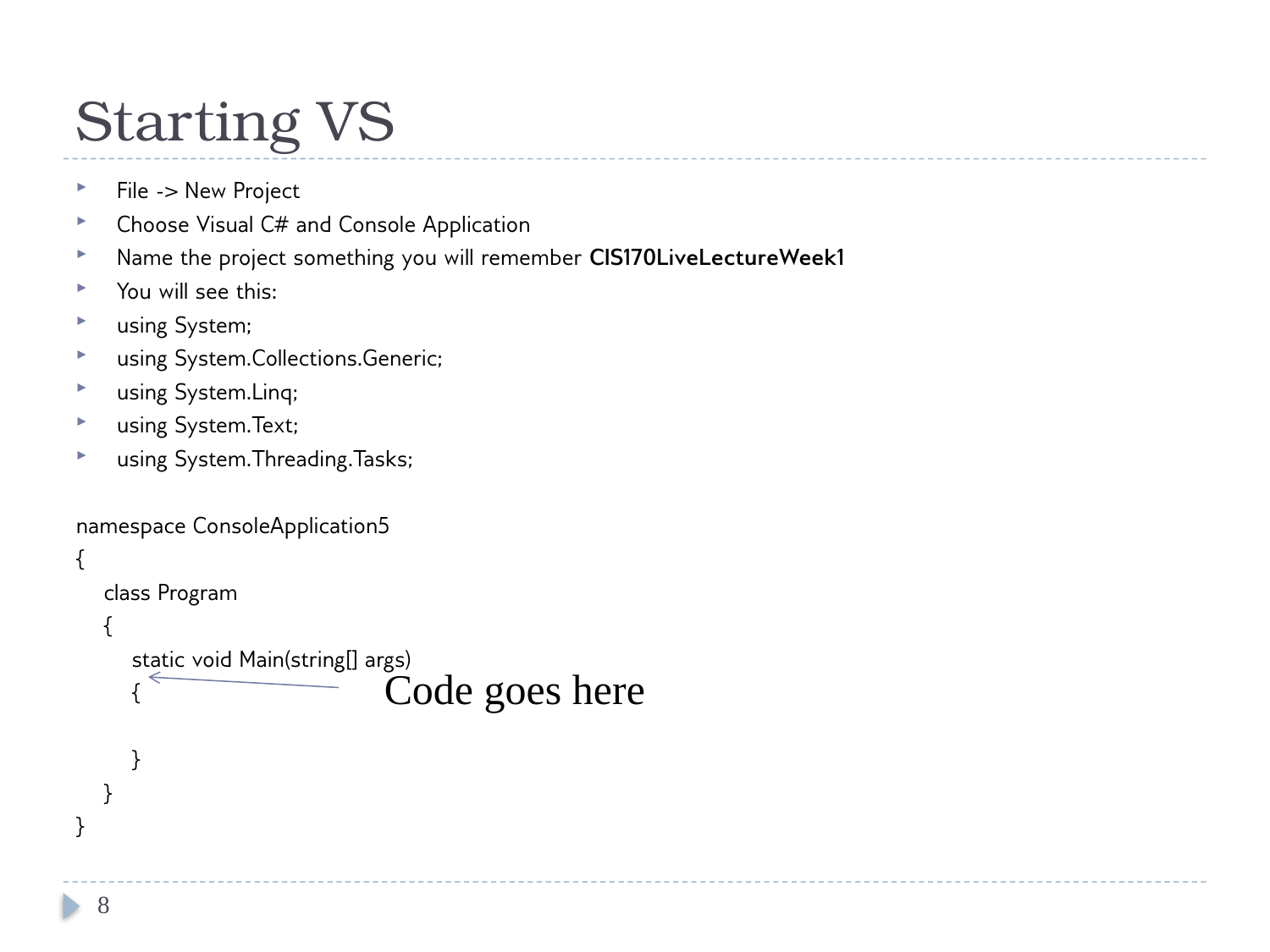

# Starting VS
File -> New Project
Choose Visual C# and Console Application
Name the project something you will remember CIS170LiveLectureWeek1
You will see this:
using System;
using System.Collections.Generic;
using System.Linq;
using System.Text;
using System.Threading.Tasks;

namespace ConsoleApplication5
{
    class Program
    {
        static void Main(string[] args)
        {

        }
    }
}

Code goes here
8